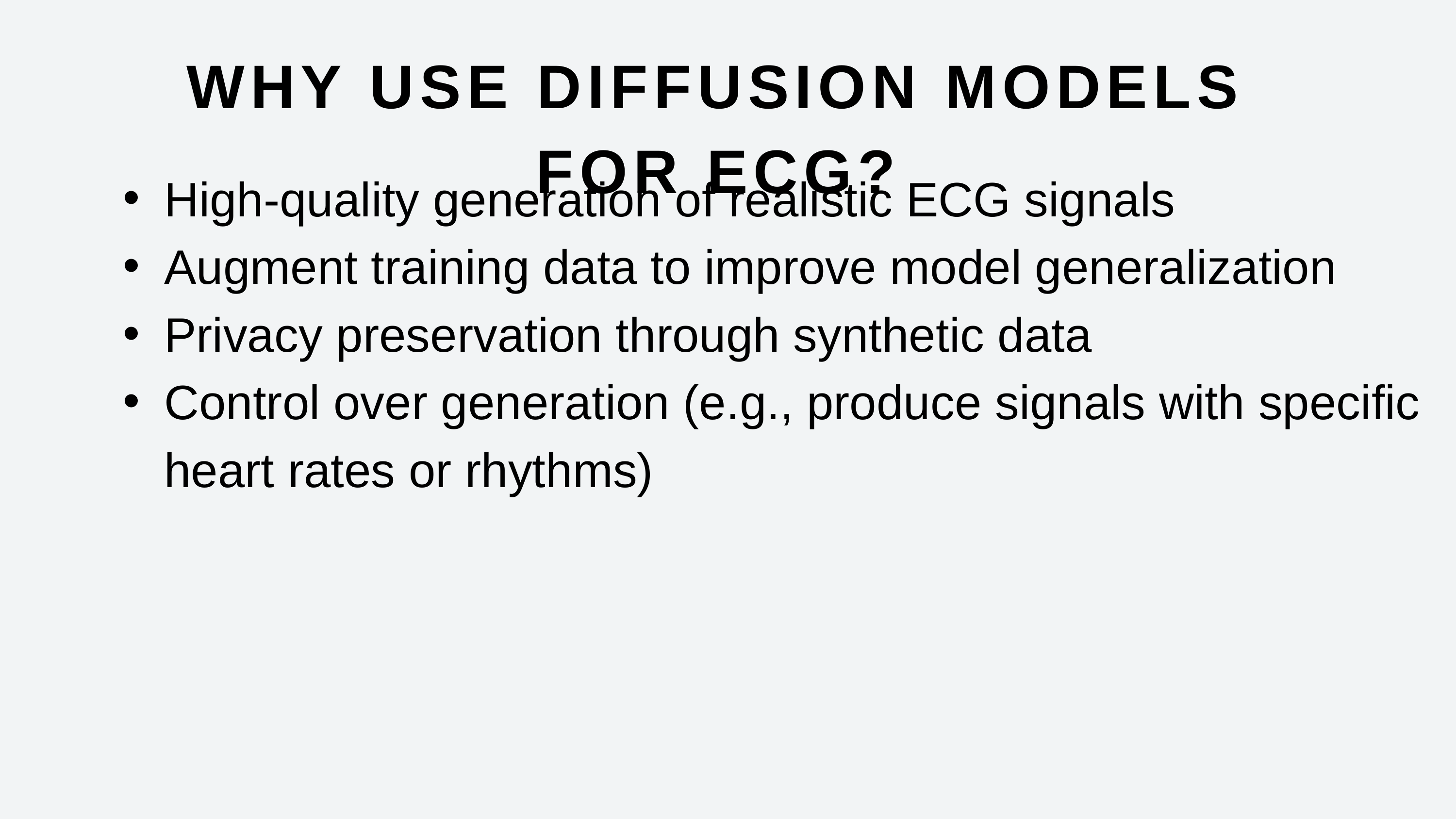

WHY USE DIFFUSION MODELS FOR ECG?
High-quality generation of realistic ECG signals
Augment training data to improve model generalization
Privacy preservation through synthetic data
Control over generation (e.g., produce signals with specific heart rates or rhythms)